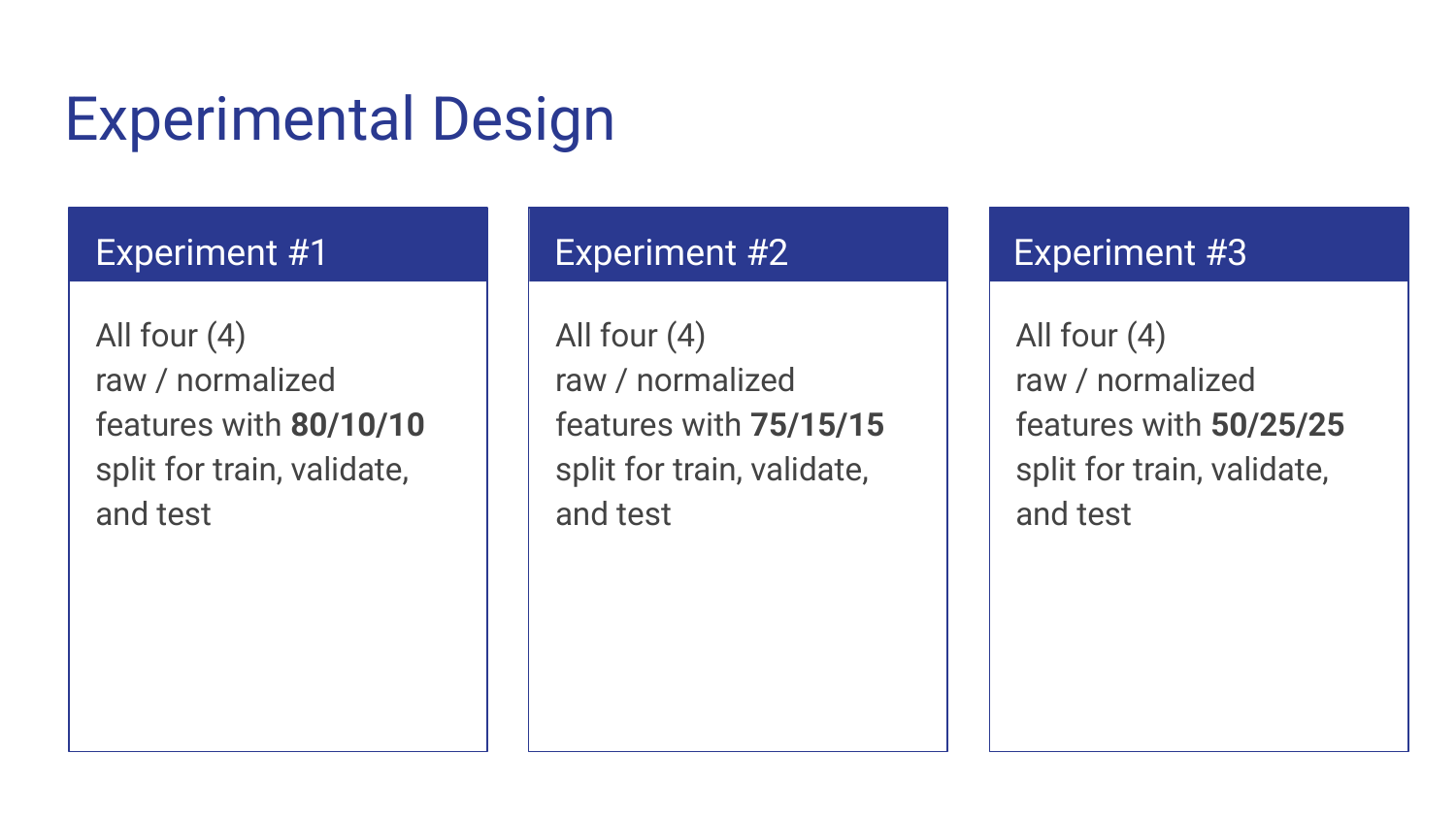

# Experimental Design

Experiment #1

Experiment #2

Experiment #3
All four (4)
raw / normalized features with 80/10/10 split for train, validate, and test
All four (4)
raw / normalized features with 75/15/15 split for train, validate, and test
All four (4)
raw / normalized features with 50/25/25 split for train, validate, and test